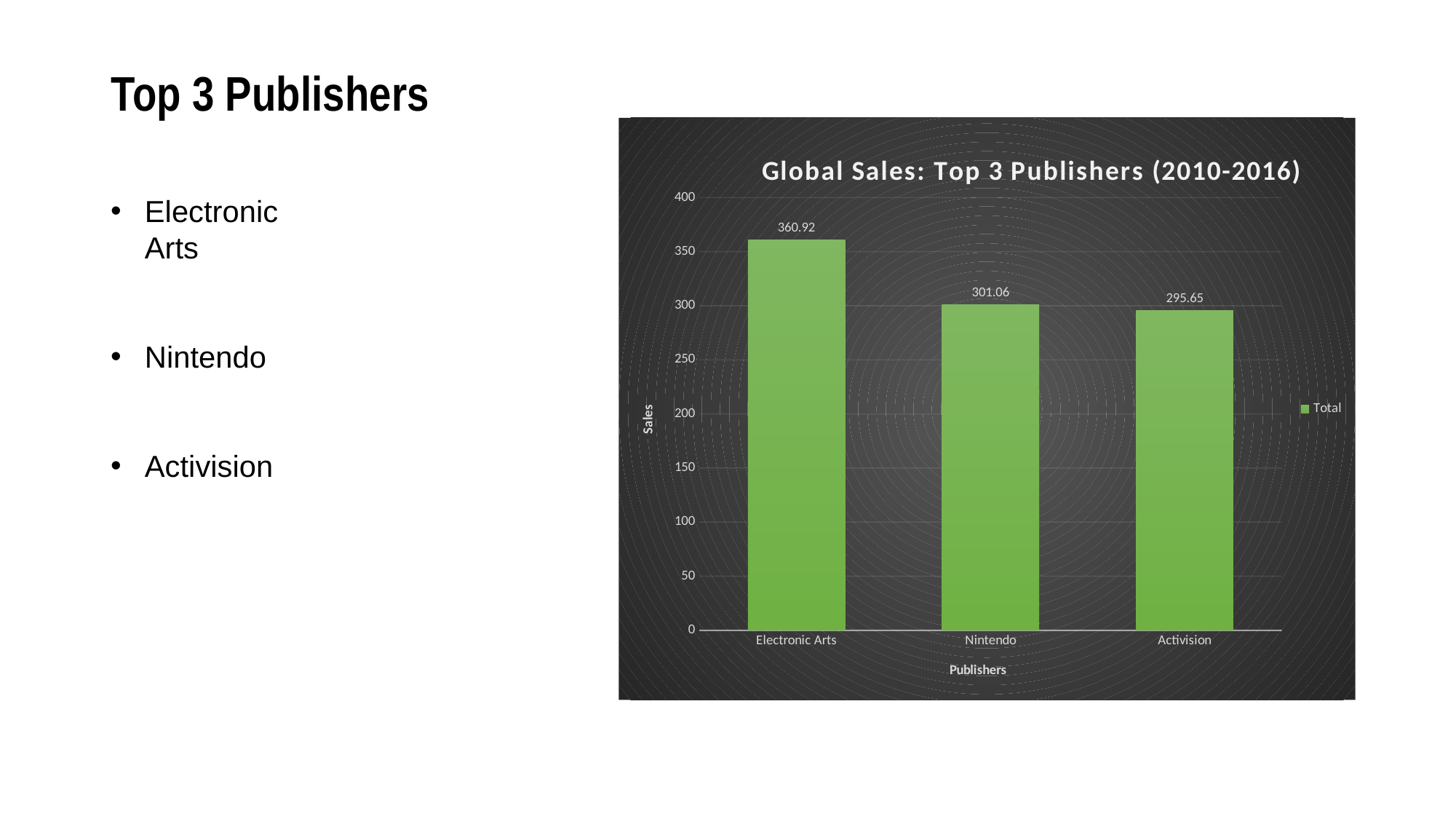

# Top 3 Publishers

### Chart: Global Sales: Top 3 Publishers (2010-2016)

| Category | Total |
|---|---|
| Electronic Arts | 360.91999999999996 |
| Nintendo | 301.06000000000023 |
| Activision | 295.64999999999975 |
Electronic Arts

Nintendo

Activision